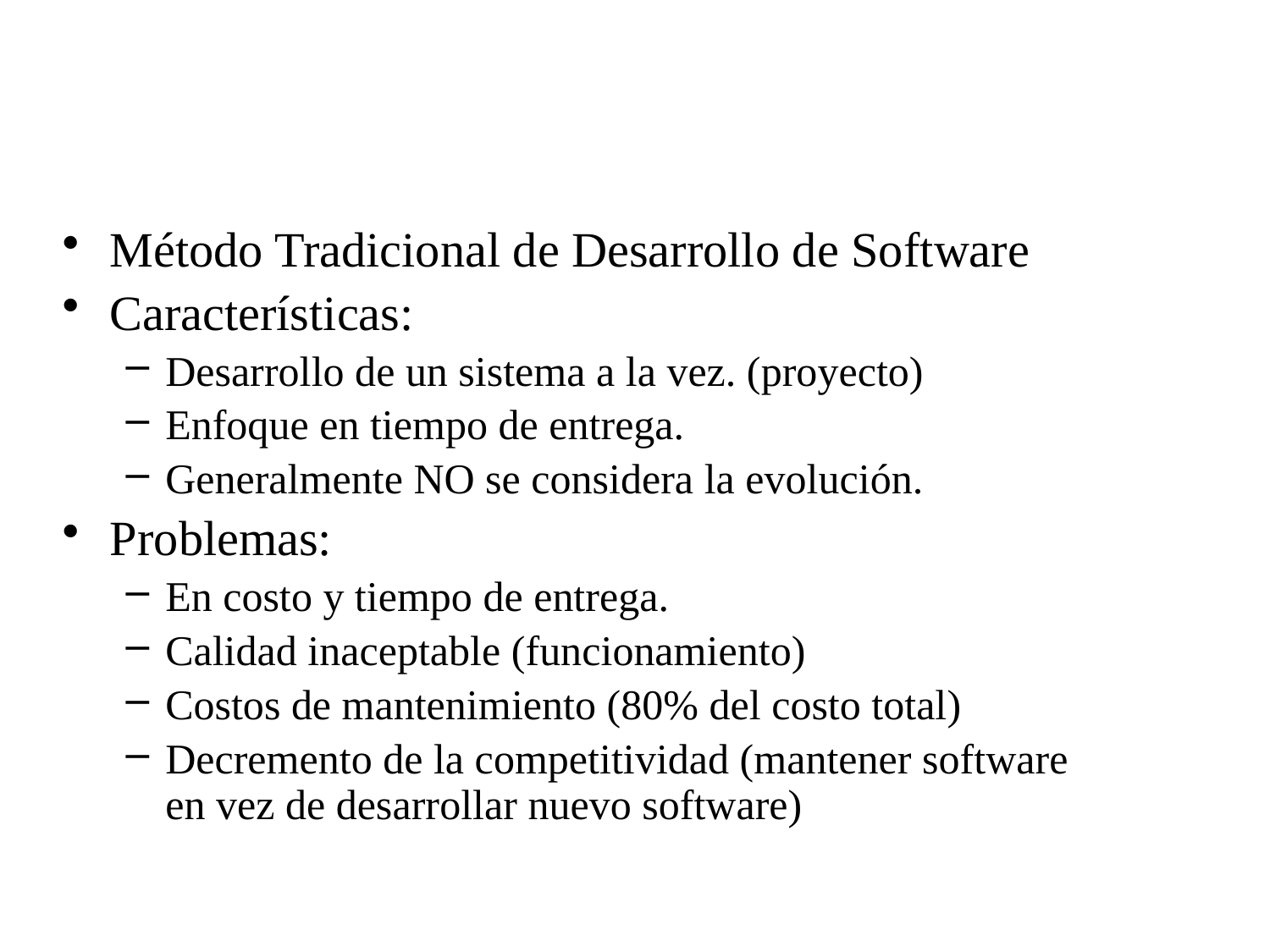

#
Método Tradicional de Desarrollo de Software
Características:
Desarrollo de un sistema a la vez. (proyecto)
Enfoque en tiempo de entrega.
Generalmente NO se considera la evolución.
Problemas:
En costo y tiempo de entrega.
Calidad inaceptable (funcionamiento)
Costos de mantenimiento (80% del costo total)
Decremento de la competitividad (mantener software en vez de desarrollar nuevo software)